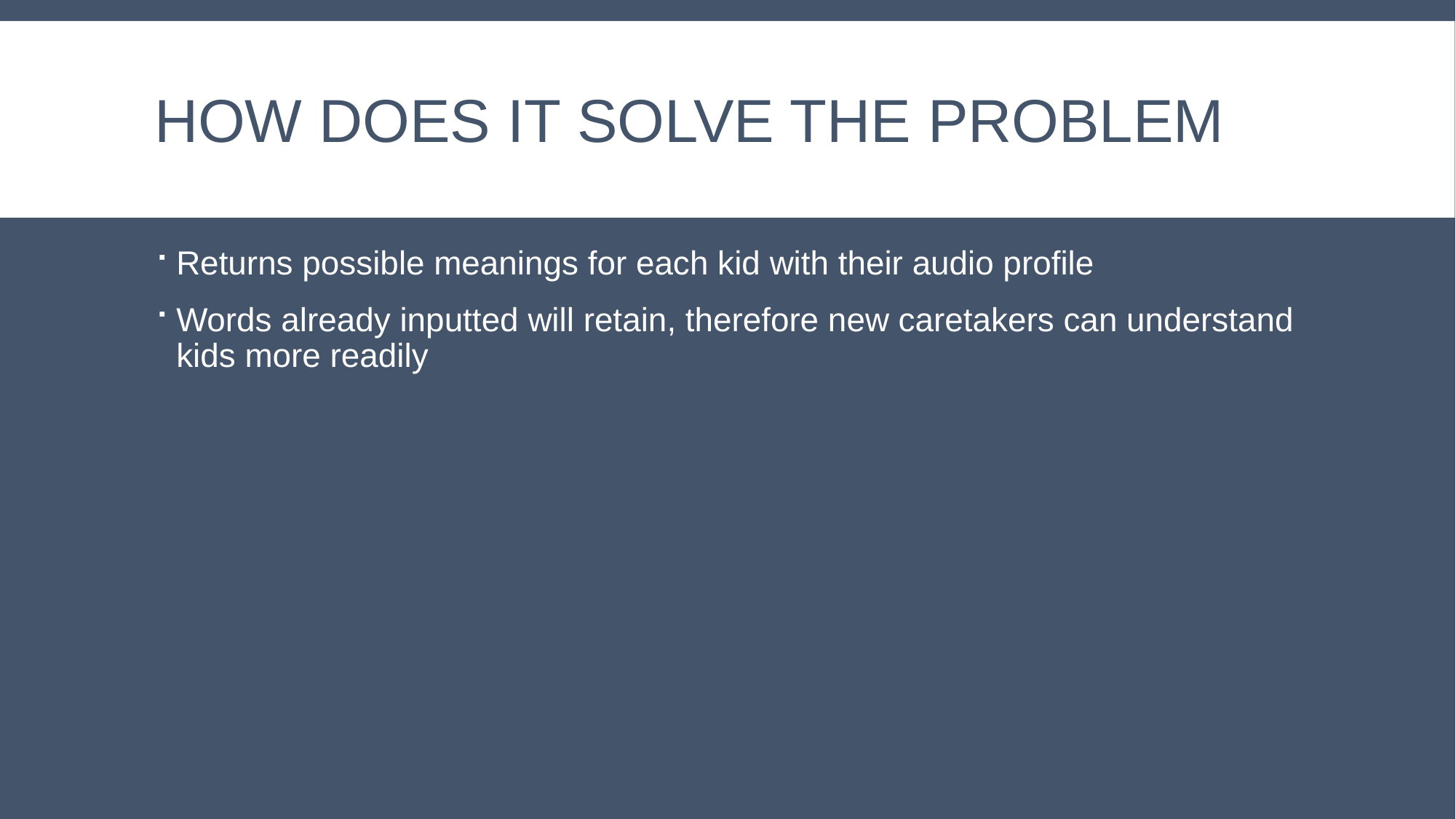

# How does it Solve the problem
Returns possible meanings for each kid with their audio profile
Words already inputted will retain, therefore new caretakers can understand kids more readily